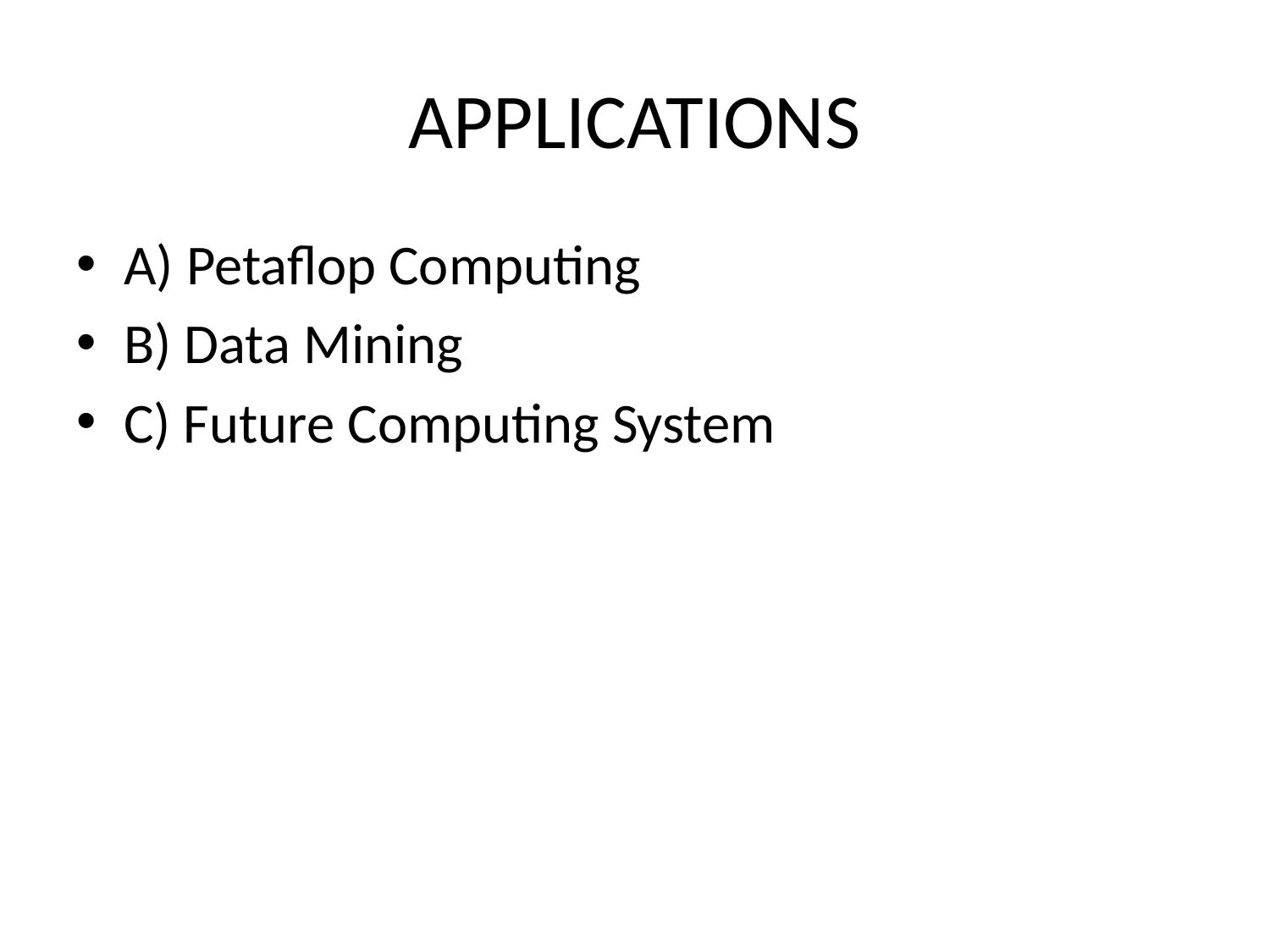

# APPLICATIONS
A) Petaflop Computing
B) Data Mining
C) Future Computing System